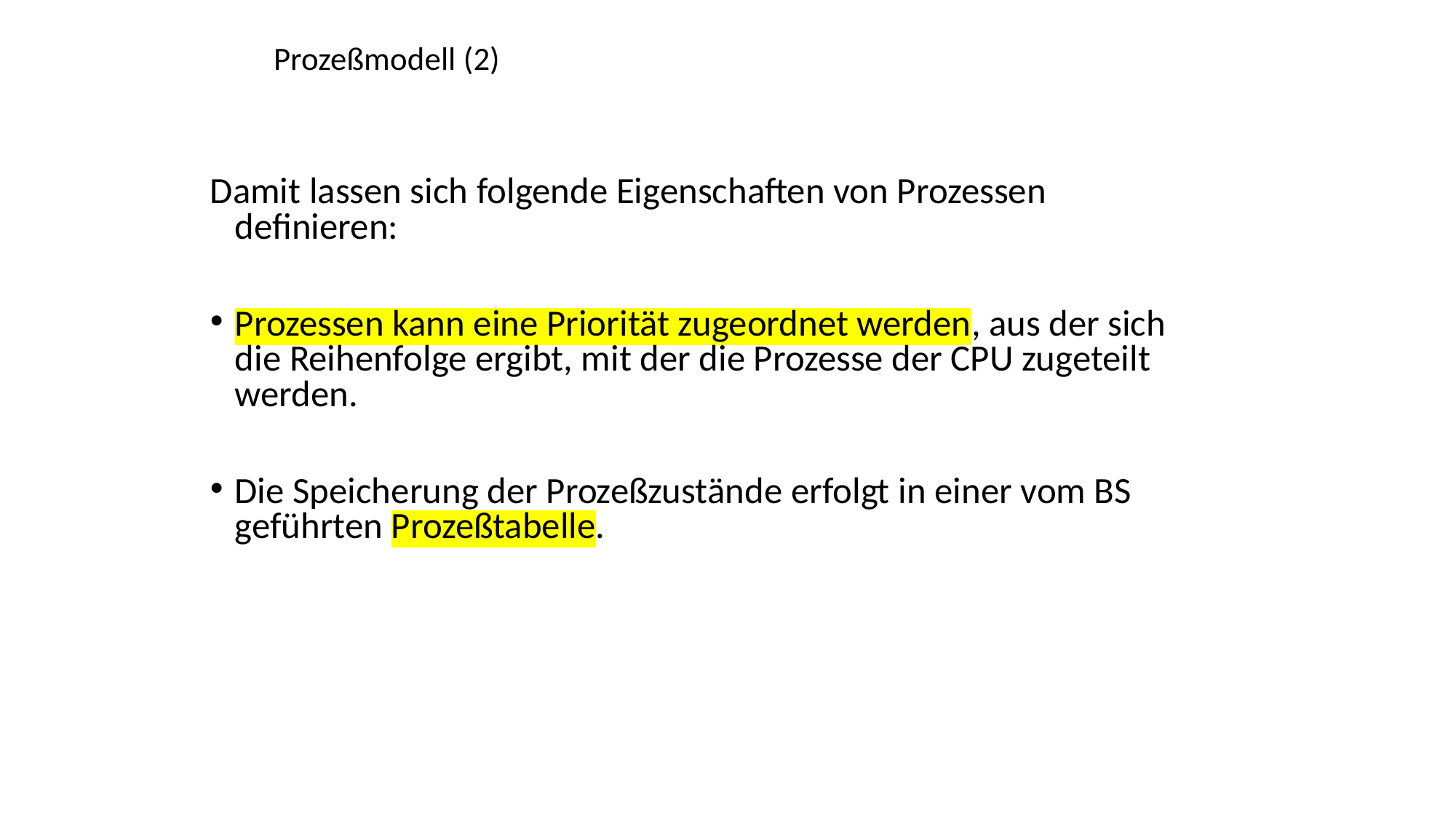

# Prozeßmodell (2)
Damit lassen sich folgende Eigenschaften von Prozessen definieren:

Prozessen kann eine Priorität zugeordnet werden, aus der sich die Reihenfolge ergibt, mit der die Prozesse der CPU zugeteilt werden.

Die Speicherung der Prozeßzustände erfolgt in einer vom BS geführten Prozeßtabelle.